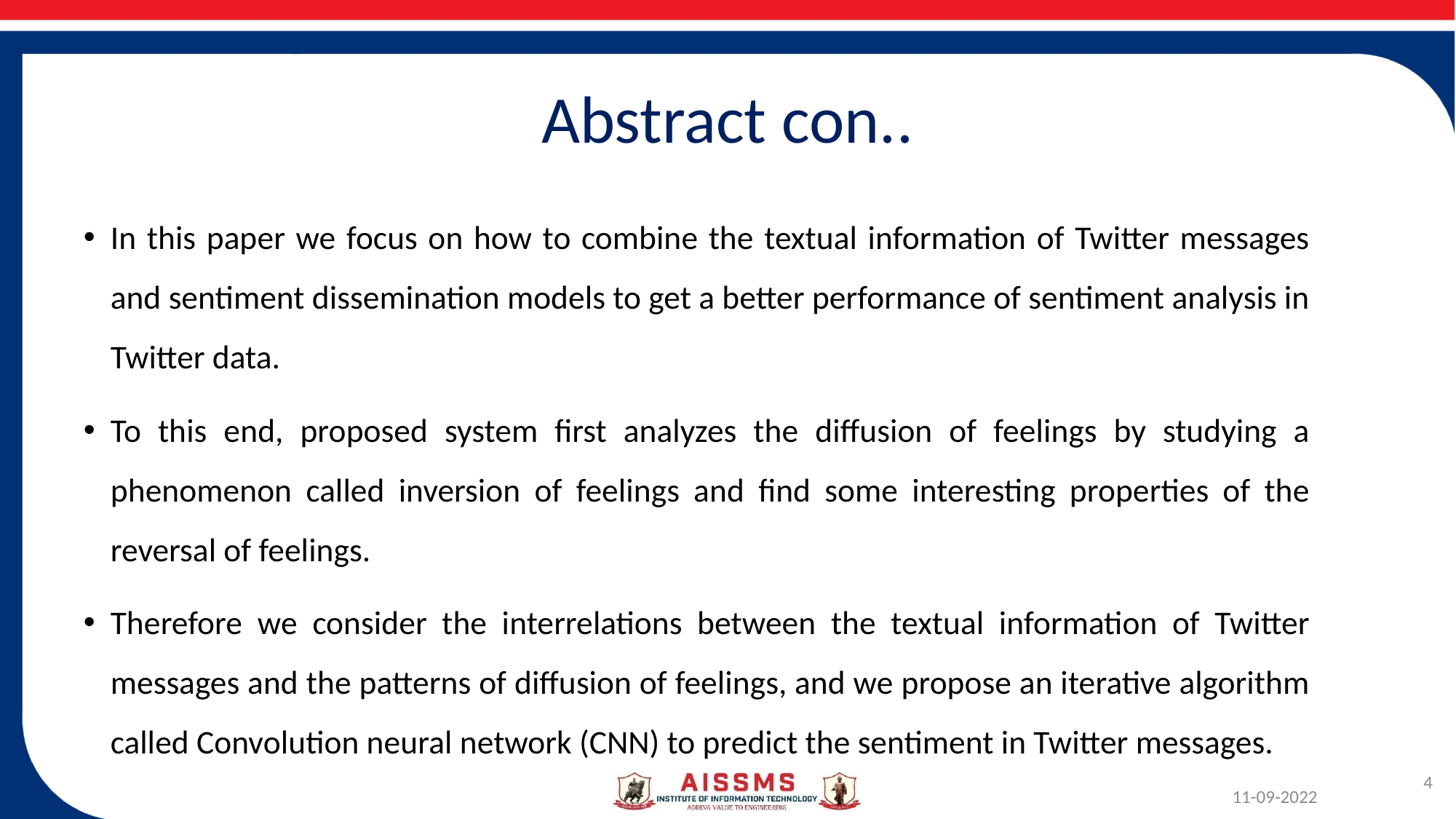

# Abstract con..
In this paper we focus on how to combine the textual information of Twitter messages and sentiment dissemination models to get a better performance of sentiment analysis in Twitter data.
To this end, proposed system first analyzes the diffusion of feelings by studying a phenomenon called inversion of feelings and find some interesting properties of the reversal of feelings.
Therefore we consider the interrelations between the textual information of Twitter messages and the patterns of diffusion of feelings, and we propose an iterative algorithm called Convolution neural network (CNN) to predict the sentiment in Twitter messages.

4
11-09-2022